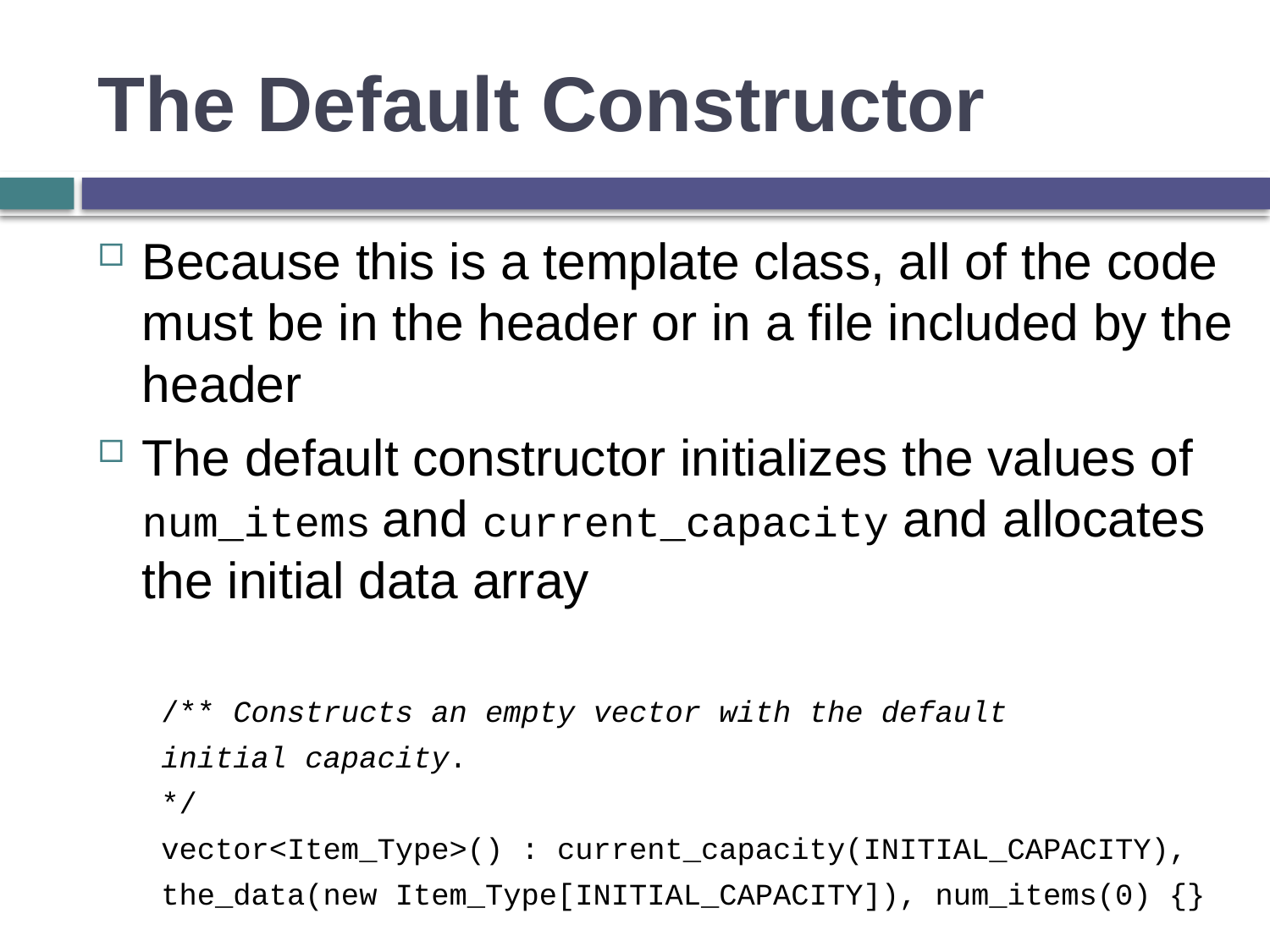

# The Default Constructor
Because this is a template class, all of the code must be in the header or in a file included by the header
The default constructor initializes the values of num_items and current_capacity and allocates the initial data array

/** Constructs an empty vector with the default
initial capacity.
*/
vector<Item_Type>() : current_capacity(INITIAL_CAPACITY),
the_data(new Item_Type[INITIAL_CAPACITY]), num_items(0) {}